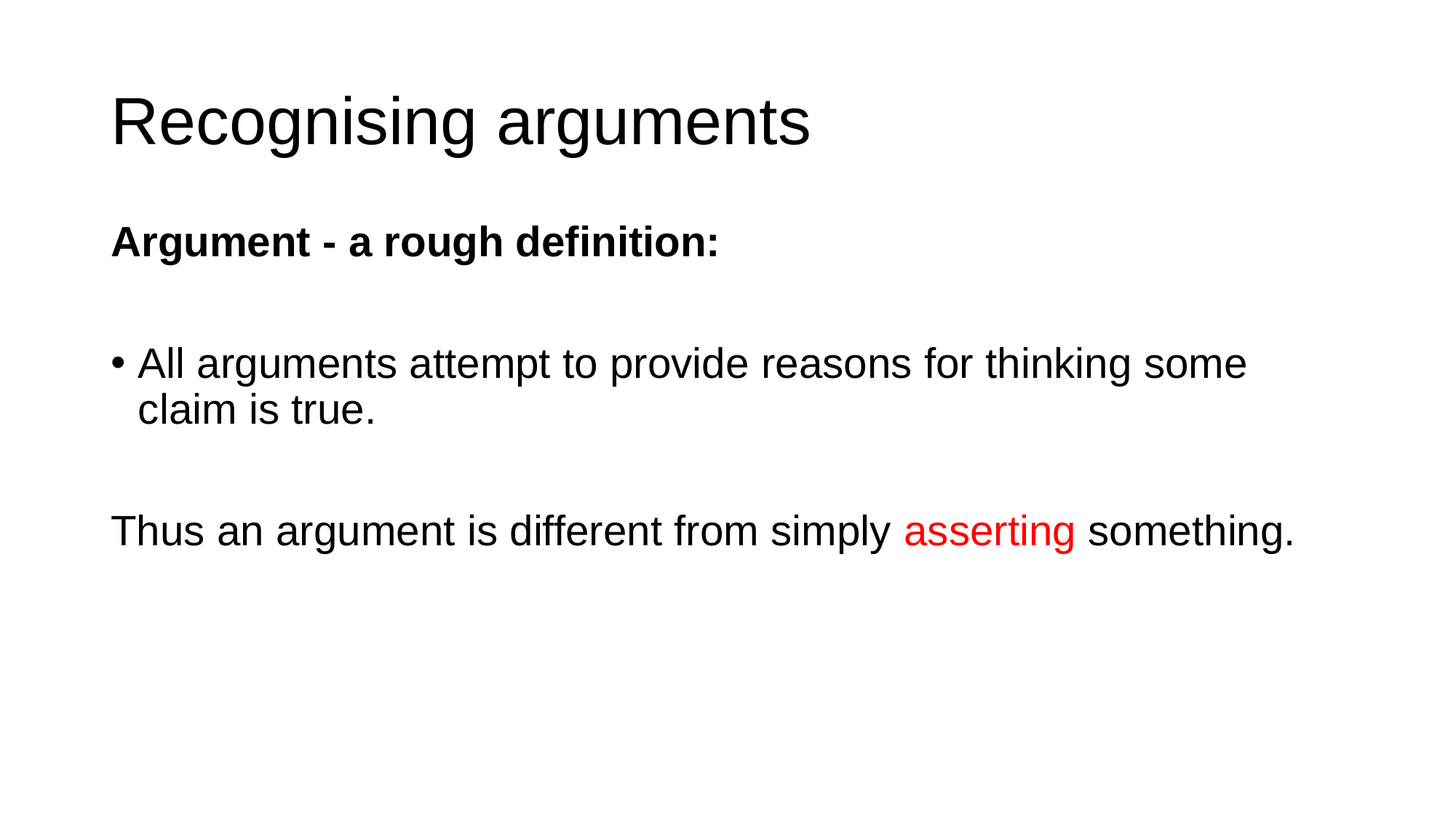

# Recognising arguments
Argument - a rough definition:

All arguments attempt to provide reasons for thinking some claim is true.

Thus an argument is different from simply asserting something.